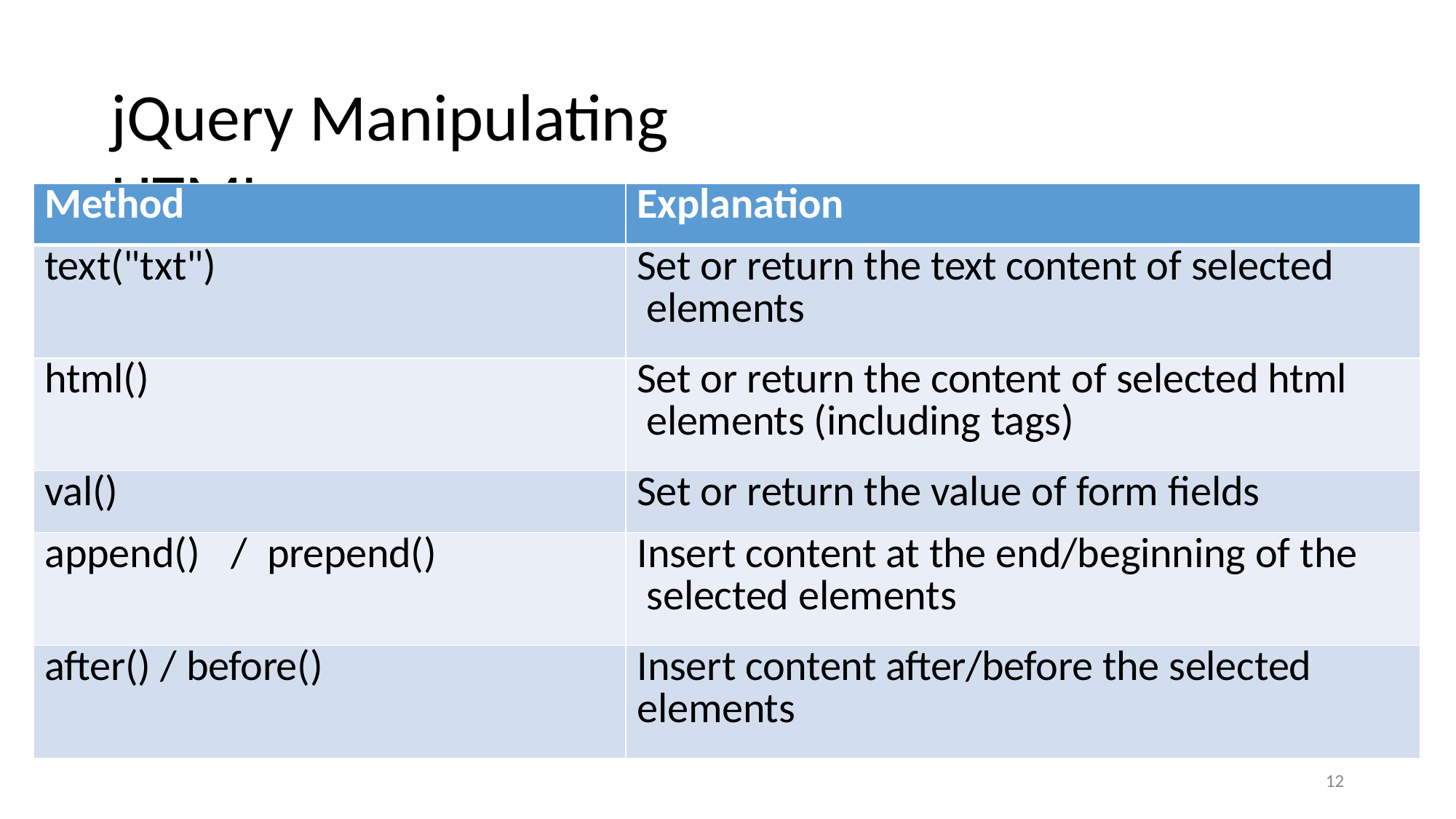

# jQuery Manipulating HTML
| Method | Explanation |
| --- | --- |
| text("txt") | Set or return the text content of selected elements |
| html() | Set or return the content of selected html elements (including tags) |
| val() | Set or return the value of form fields |
| append() / prepend() | Insert content at the end/beginning of the selected elements |
| after() / before() | Insert content after/before the selected elements |
12